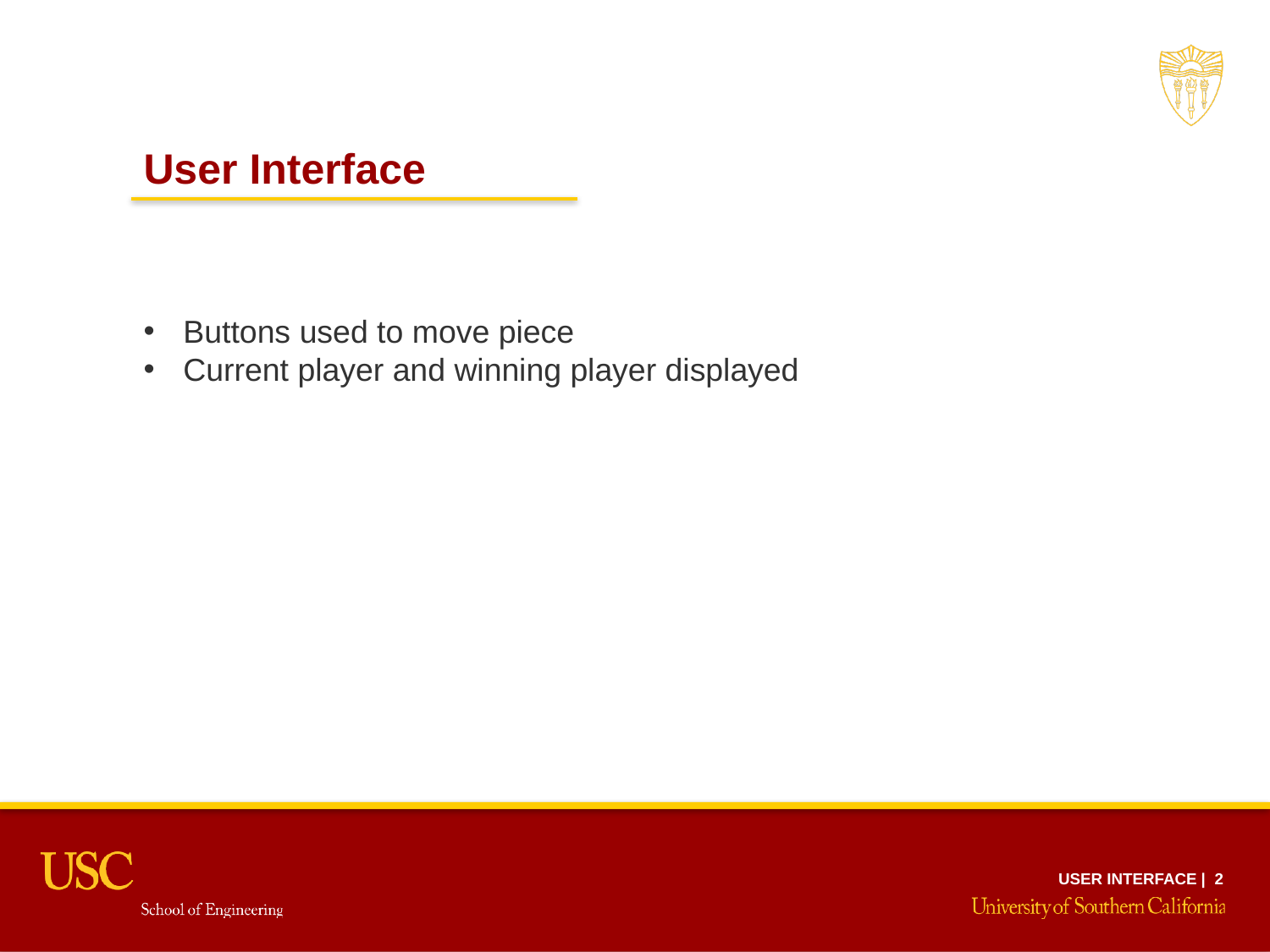

User Interface
Buttons used to move piece
Current player and winning player displayed

User Interface |  2